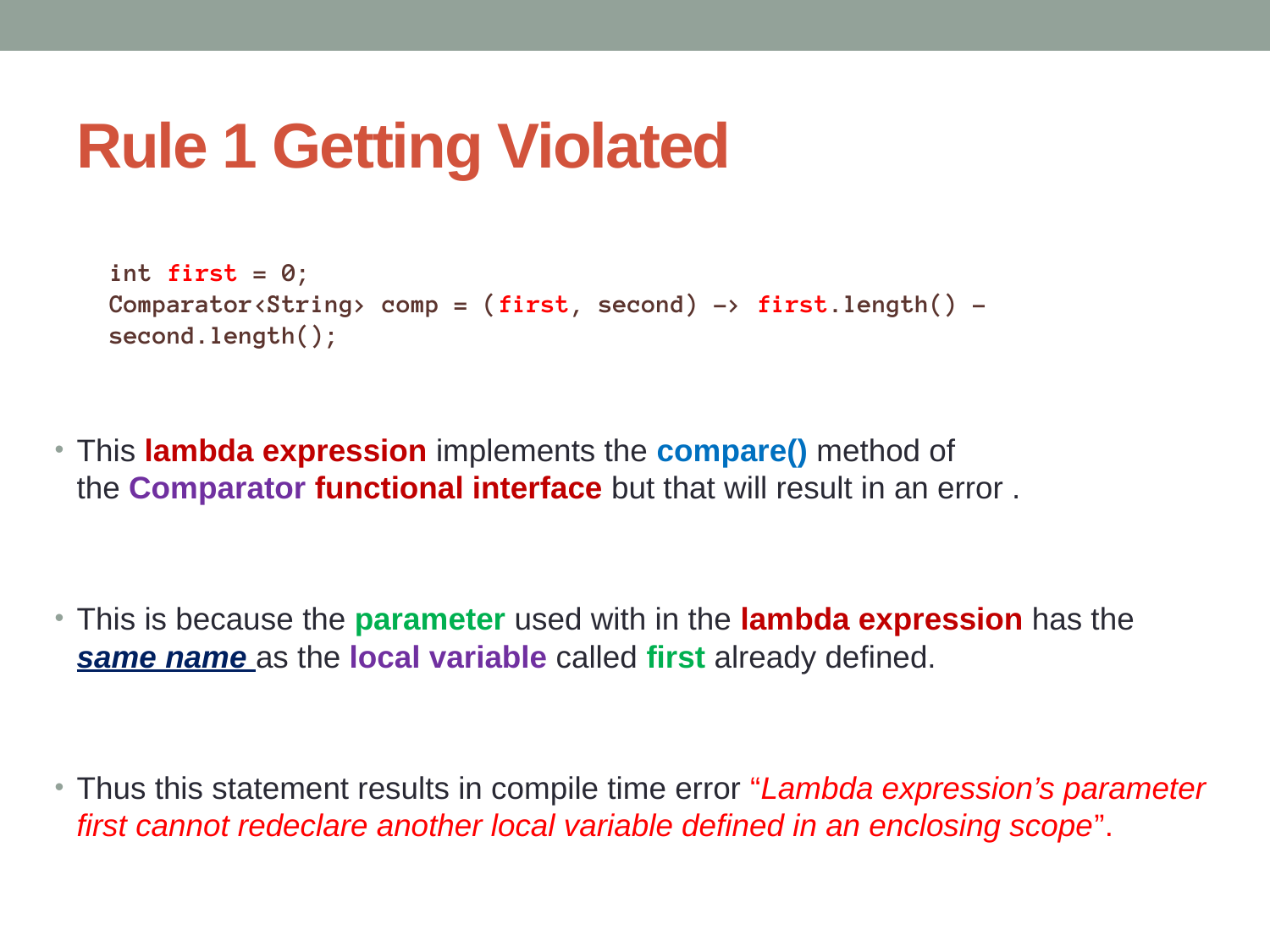

# Rule 1 Getting Violated

	int first = 0;
Comparator<String> comp = (first, second) -> first.length() - second.length();

This lambda expression implements the compare() method of the Comparator functional interface but that will result in an error .

This is because the parameter used with in the lambda expression has the same name as the local variable called first already defined.

Thus this statement results in compile time error “Lambda expression’s parameter first cannot redeclare another local variable defined in an enclosing scope”.